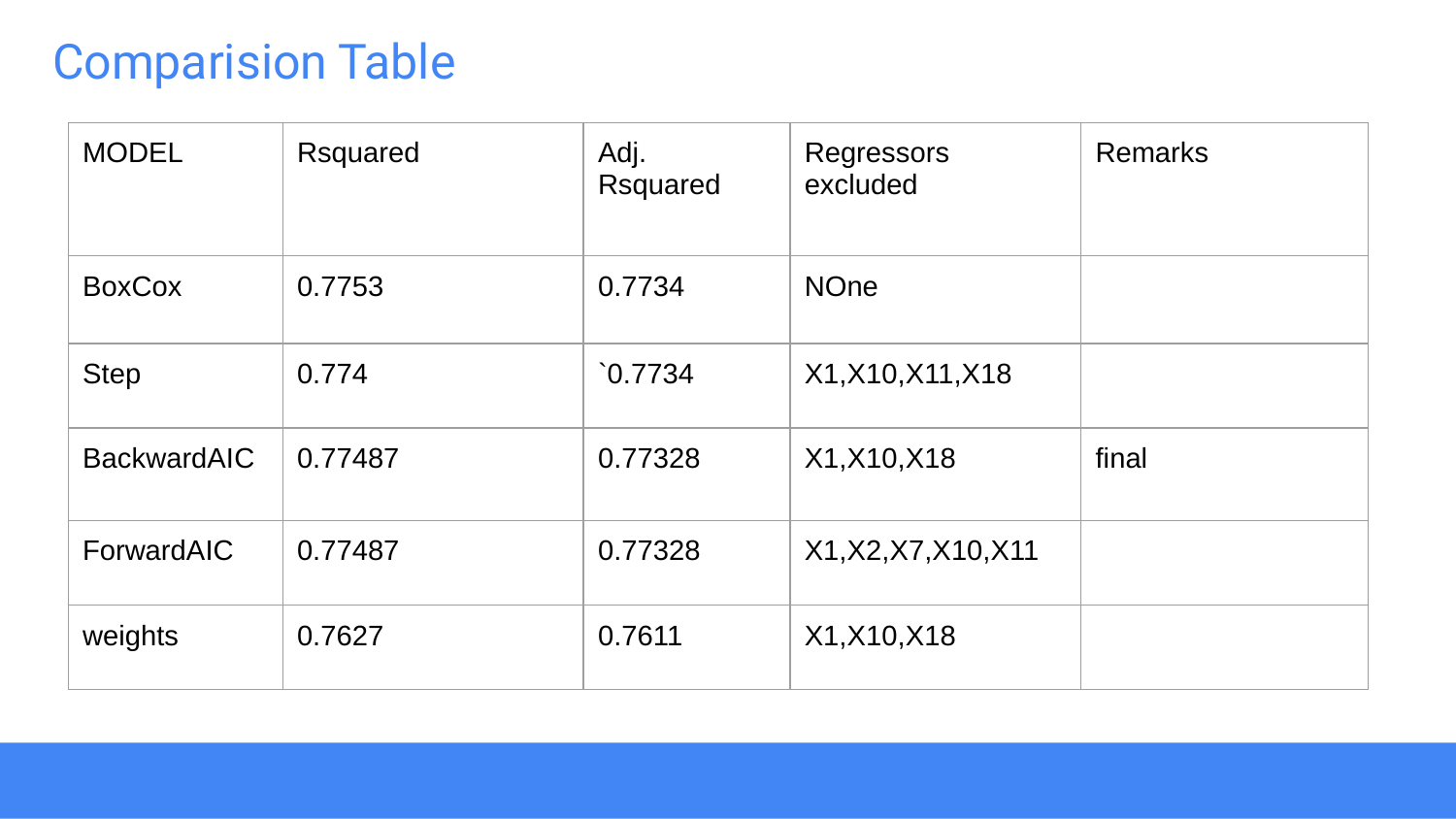

# Comparision Table
| MODEL | Rsquared | Adj. Rsquared | Regressors excluded | Remarks |
| --- | --- | --- | --- | --- |
| BoxCox | 0.7753 | 0.7734 | NOne |  |
| Step | 0.774 | `0.7734 | X1,X10,X11,X18 |  |
| BackwardAIC | 0.77487 | 0.77328 | X1,X10,X18 | final |
| ForwardAIC | 0.77487 | 0.77328 | X1,X2,X7,X10,X11 |  |
| weights | 0.7627 | 0.7611 | X1,X10,X18 |  |